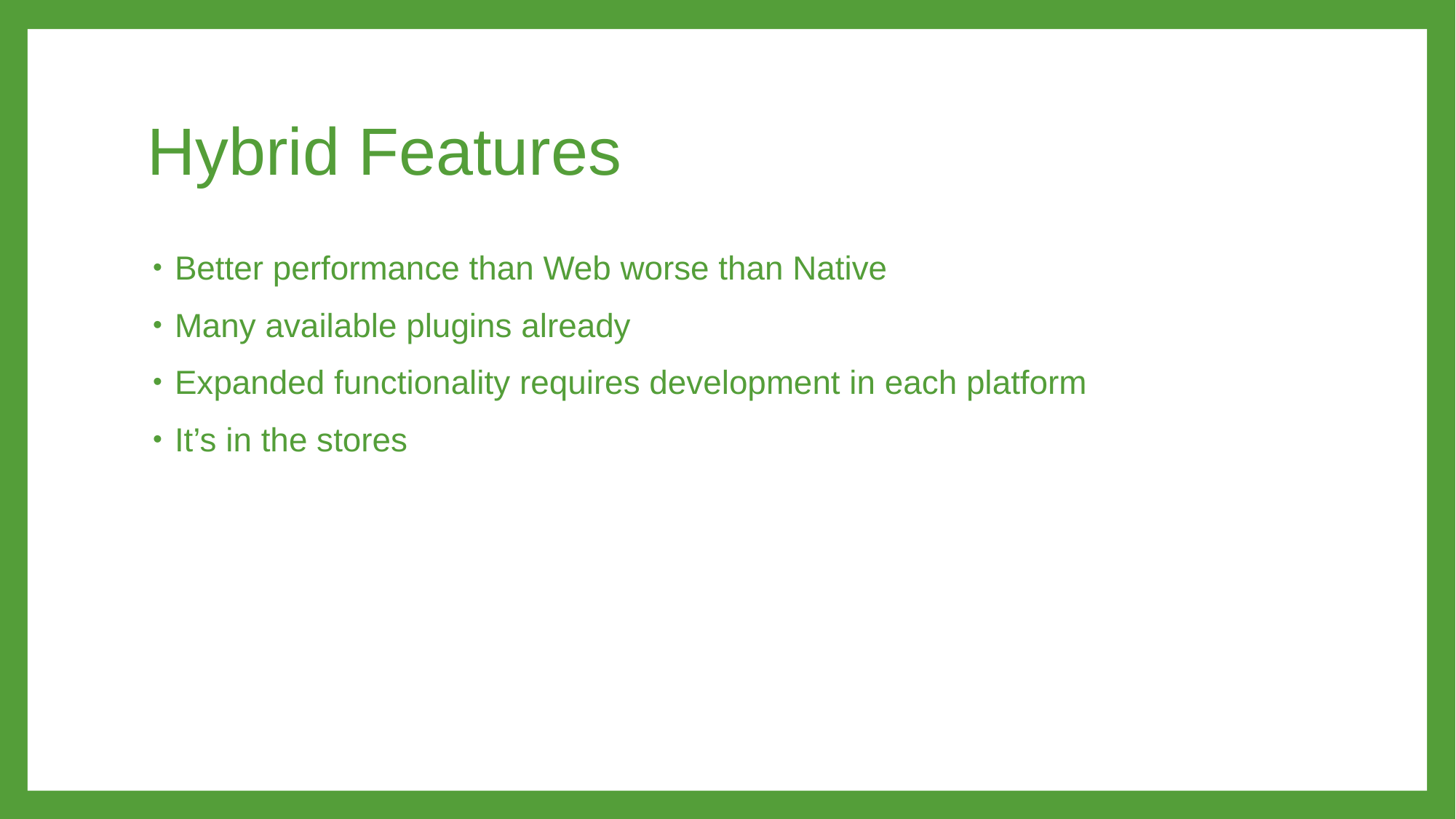

# Hybrid Features
Better performance than Web worse than Native
Many available plugins already
Expanded functionality requires development in each platform
It’s in the stores